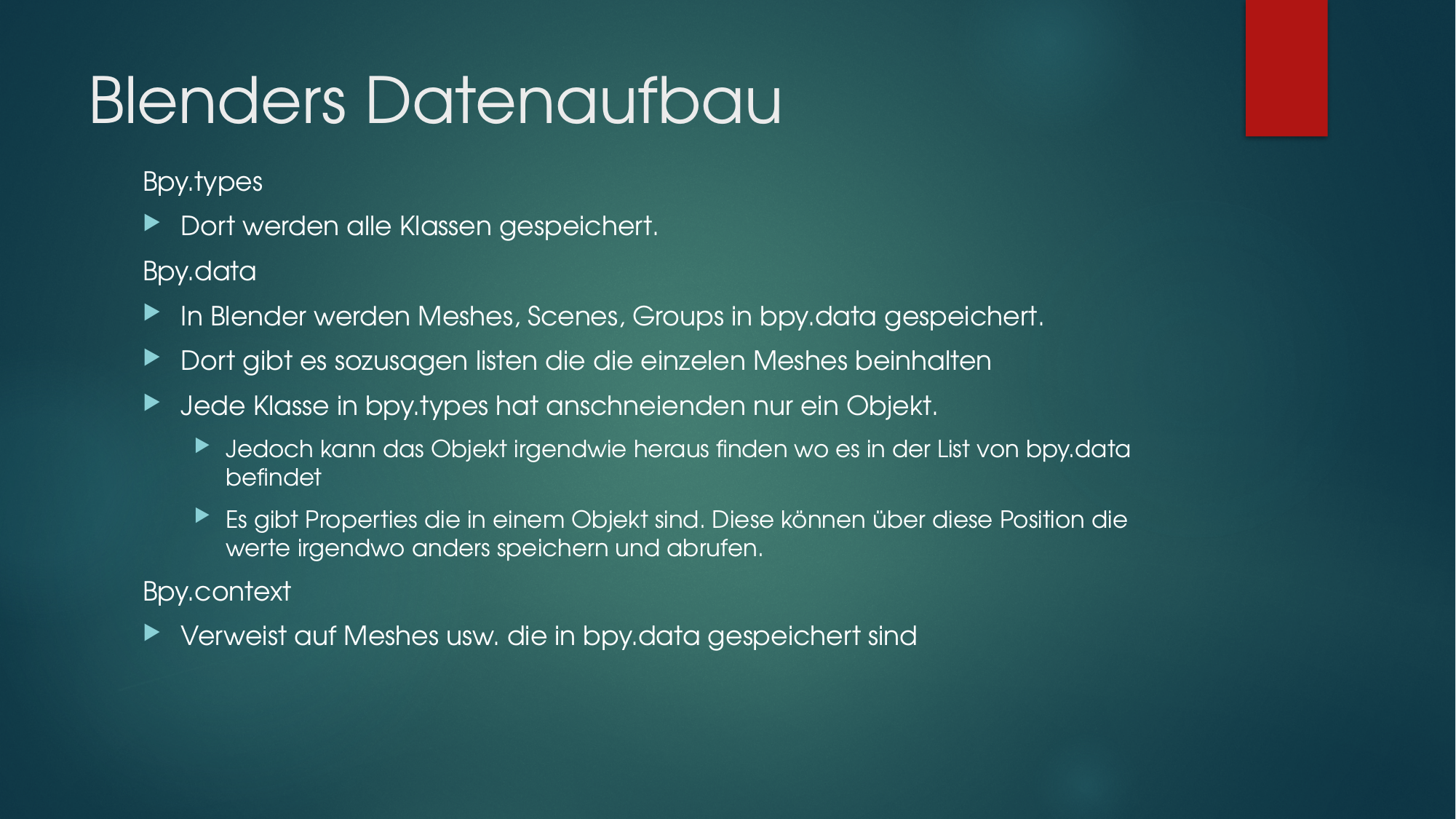

# Blenders Datenaufbau
Bpy.types
Dort werden alle Klassen gespeichert.
Bpy.data
In Blender werden Meshes, Scenes, Groups in bpy.data gespeichert.
Dort gibt es sozusagen listen die die einzelen Meshes beinhalten
Jede Klasse in bpy.types hat anschneienden nur ein Objekt.
Jedoch kann das Objekt irgendwie heraus finden wo es in der List von bpy.data befindet
Es gibt Properties die in einem Objekt sind. Diese können über diese Position die werte irgendwo anders speichern und abrufen.
Bpy.context
Verweist auf Meshes usw. die in bpy.data gespeichert sind